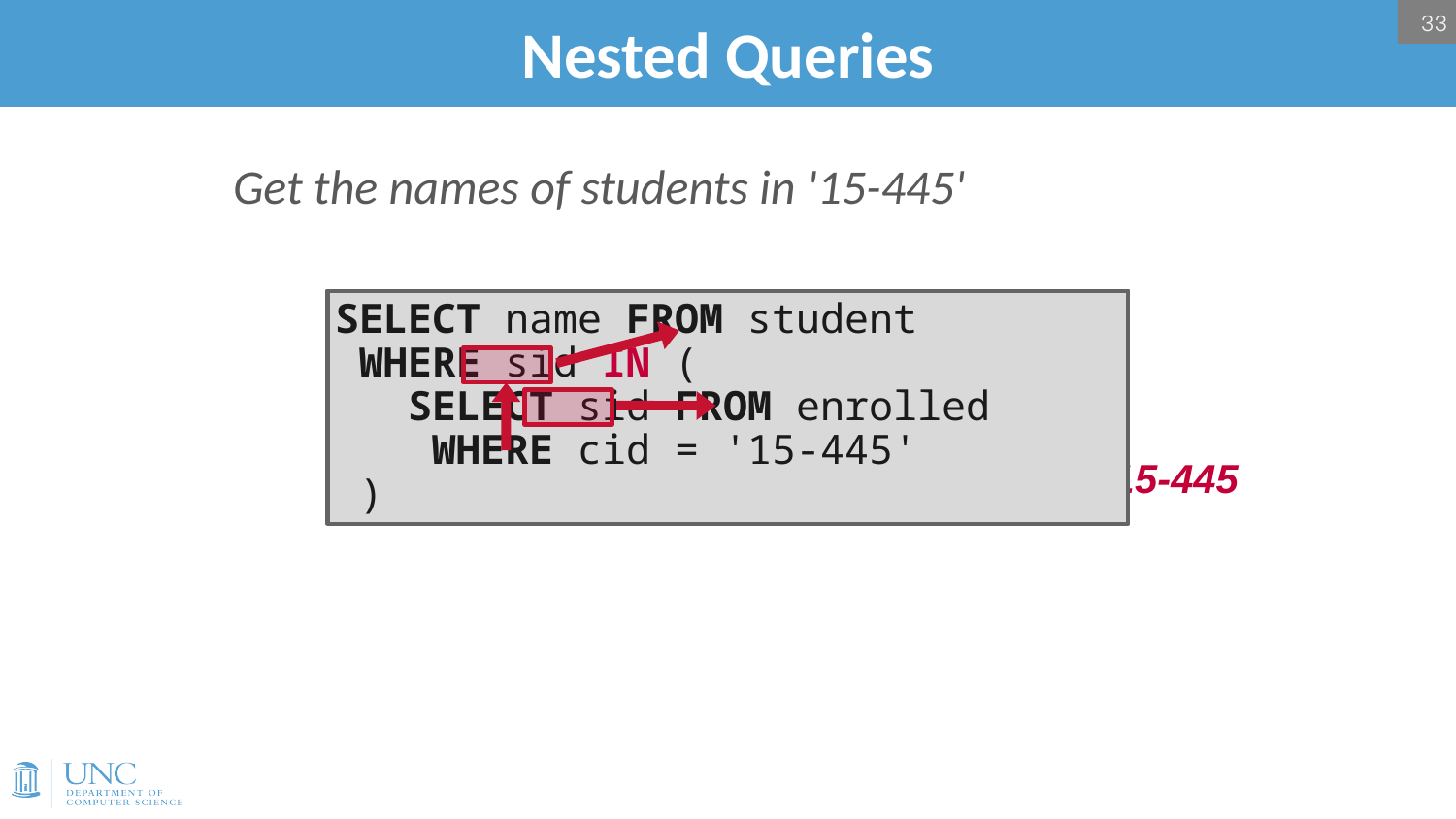

33
# Nested Queries
Get the names of students in '15-445'
SELECT name FROM student
 WHERE ...
SELECT name FROM student
 WHERE ...
   SELECT sid FROM enrolled
    WHERE cid = '15-445'
SELECT name FROM student
 WHERE sid IN (
   SELECT sid FROM enrolled
    WHERE cid = '15-445'
 )

sid in the set of people that take 15-445